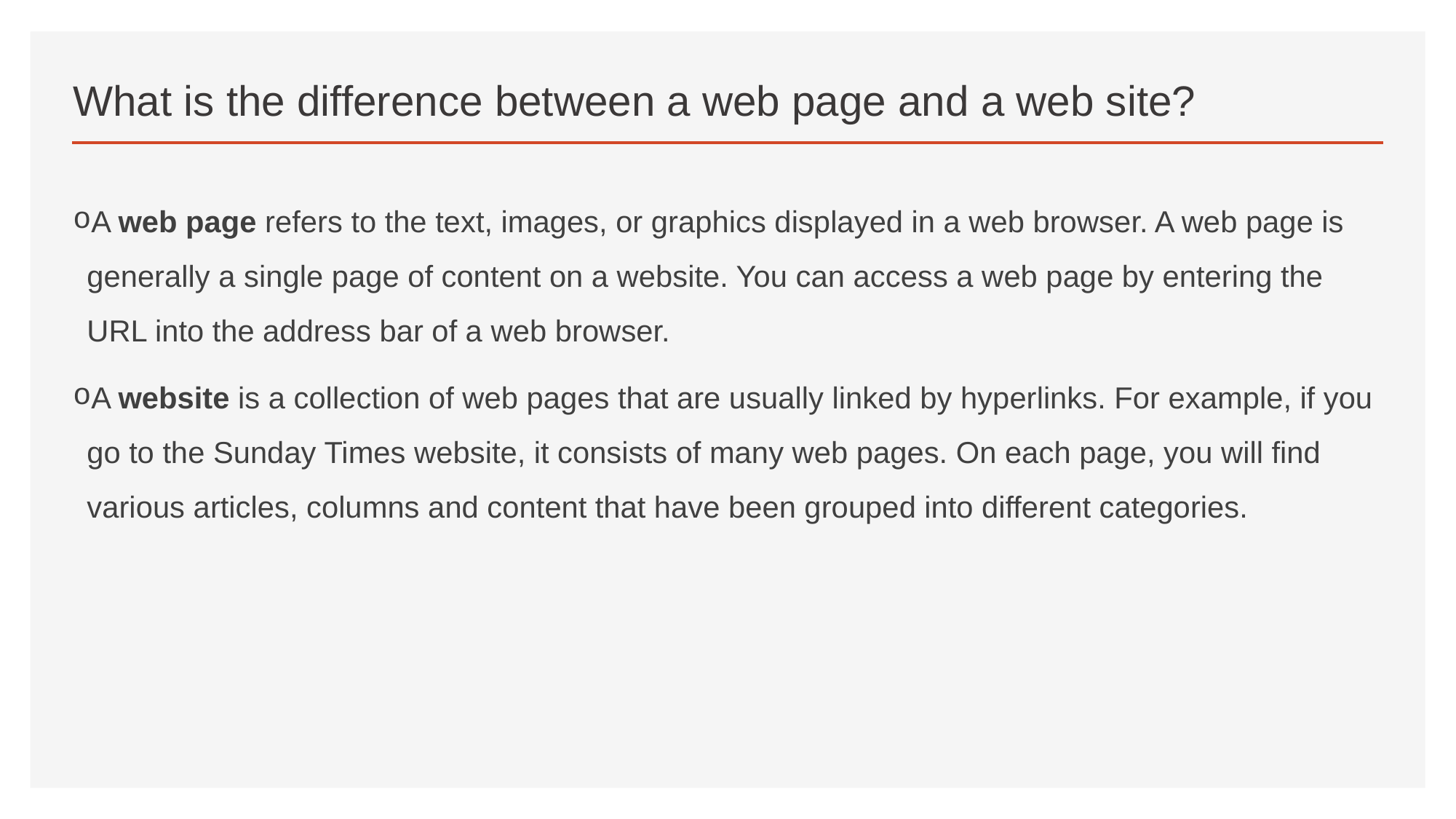

#
What is the difference between a web page and a web site?
A web page refers to the text, images, or graphics displayed in a web browser. A web page is generally a single page of content on a website. You can access a web page by entering the URL into the address bar of a web browser.
A website is a collection of web pages that are usually linked by hyperlinks. For example, if you go to the Sunday Times website, it consists of many web pages. On each page, you will find various articles, columns and content that have been grouped into different categories.